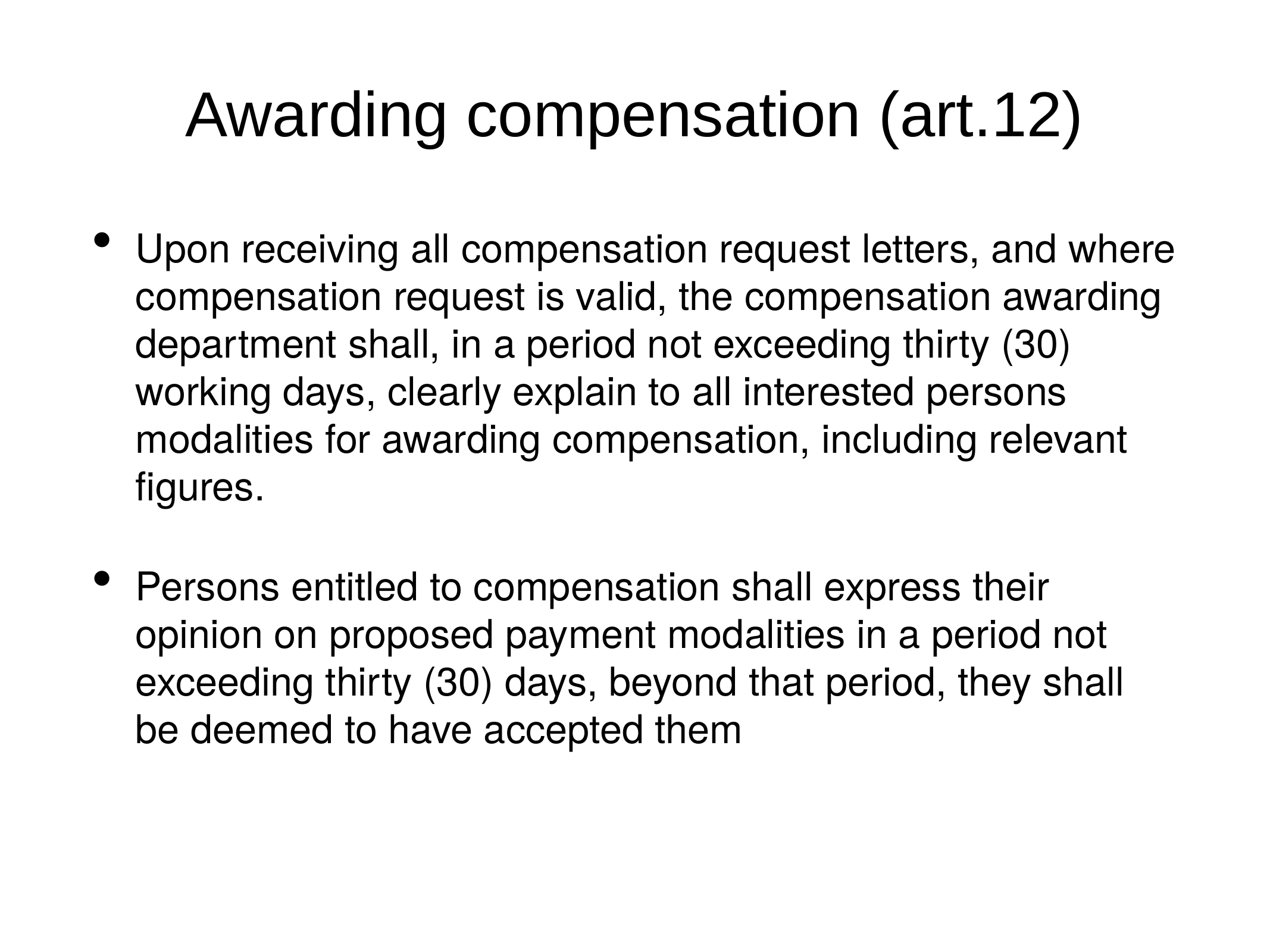

# Awarding compensation (art.12)
Upon receiving all compensation request letters, and where compensation request is valid, the compensation awarding department shall, in a period not exceeding thirty (30) working days, clearly explain to all interested persons modalities for awarding compensation, including relevant figures.
Persons entitled to compensation shall express their opinion on proposed payment modalities in a period not exceeding thirty (30) days, beyond that period, they shall be deemed to have accepted them